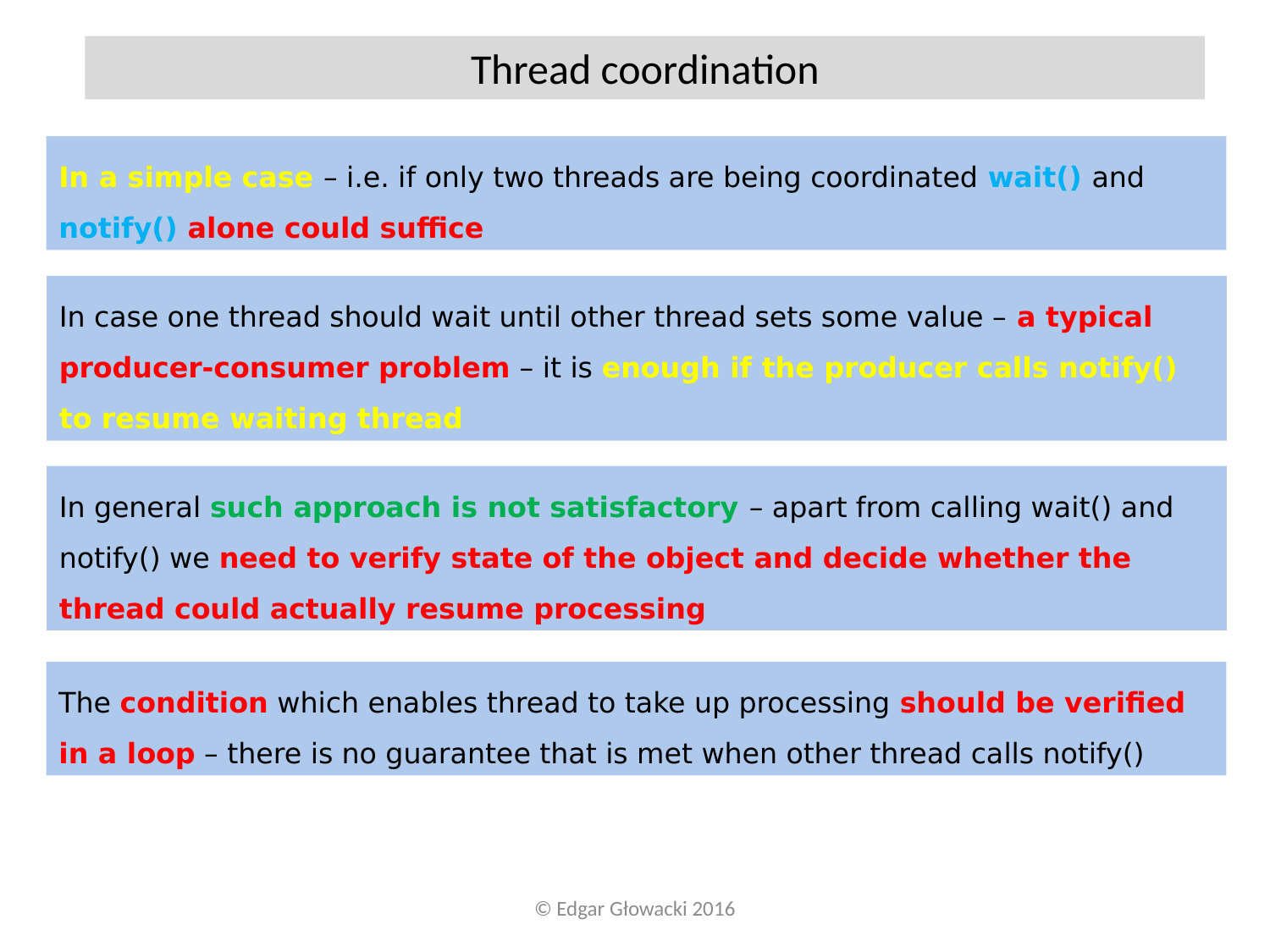

Thread coordination
In a simple case – i.e. if only two threads are being coordinated wait() and notify() alone could suffice
In case one thread should wait until other thread sets some value – a typical producer-consumer problem – it is enough if the producer calls notify() to resume waiting thread
In general such approach is not satisfactory – apart from calling wait() and notify() we need to verify state of the object and decide whether the thread could actually resume processing
The condition which enables thread to take up processing should be verified in a loop – there is no guarantee that is met when other thread calls notify()
© Edgar Głowacki 2016